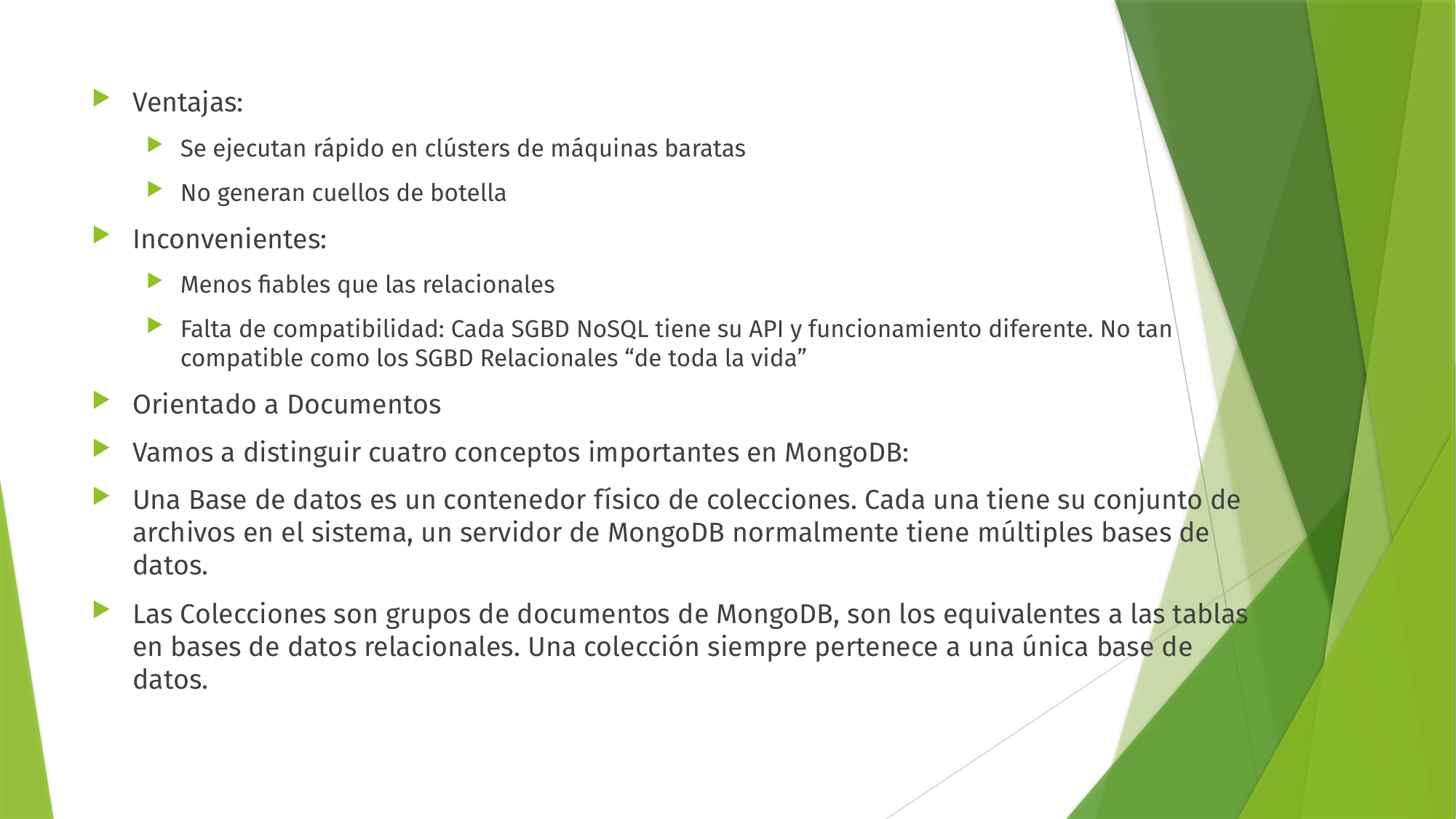

Ventajas:
Se ejecutan rápido en clústers de máquinas baratas
No generan cuellos de botella
Inconvenientes:
Menos fiables que las relacionales
Falta de compatibilidad: Cada SGBD NoSQL tiene su API y funcionamiento diferente. No tan compatible como los SGBD Relacionales “de toda la vida”
Orientado a Documentos
Vamos a distinguir cuatro conceptos importantes en MongoDB:
Una Base de datos es un contenedor físico de colecciones. Cada una tiene su conjunto de archivos en el sistema, un servidor de MongoDB normalmente tiene múltiples bases de datos.
Las Colecciones son grupos de documentos de MongoDB, son los equivalentes a las tablas en bases de datos relacionales. Una colección siempre pertenece a una única base de datos.